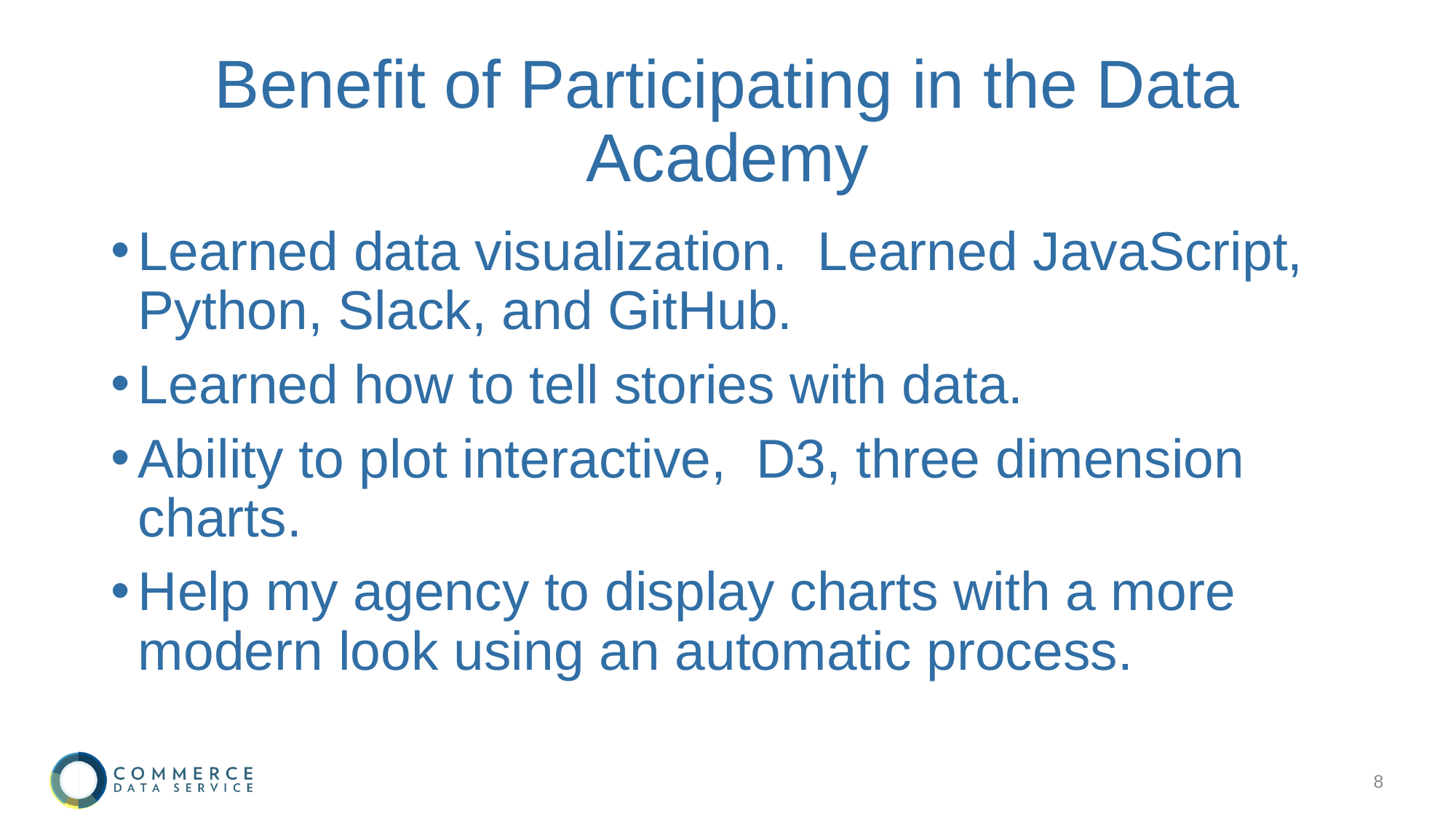

# Benefit of Participating in the Data Academy
Learned data visualization.  Learned JavaScript,  Python, Slack, and GitHub.
Learned how to tell stories with data.
Ability to plot interactive,  D3, three dimension charts.
Help my agency to display charts with a more modern look using an automatic process.

8